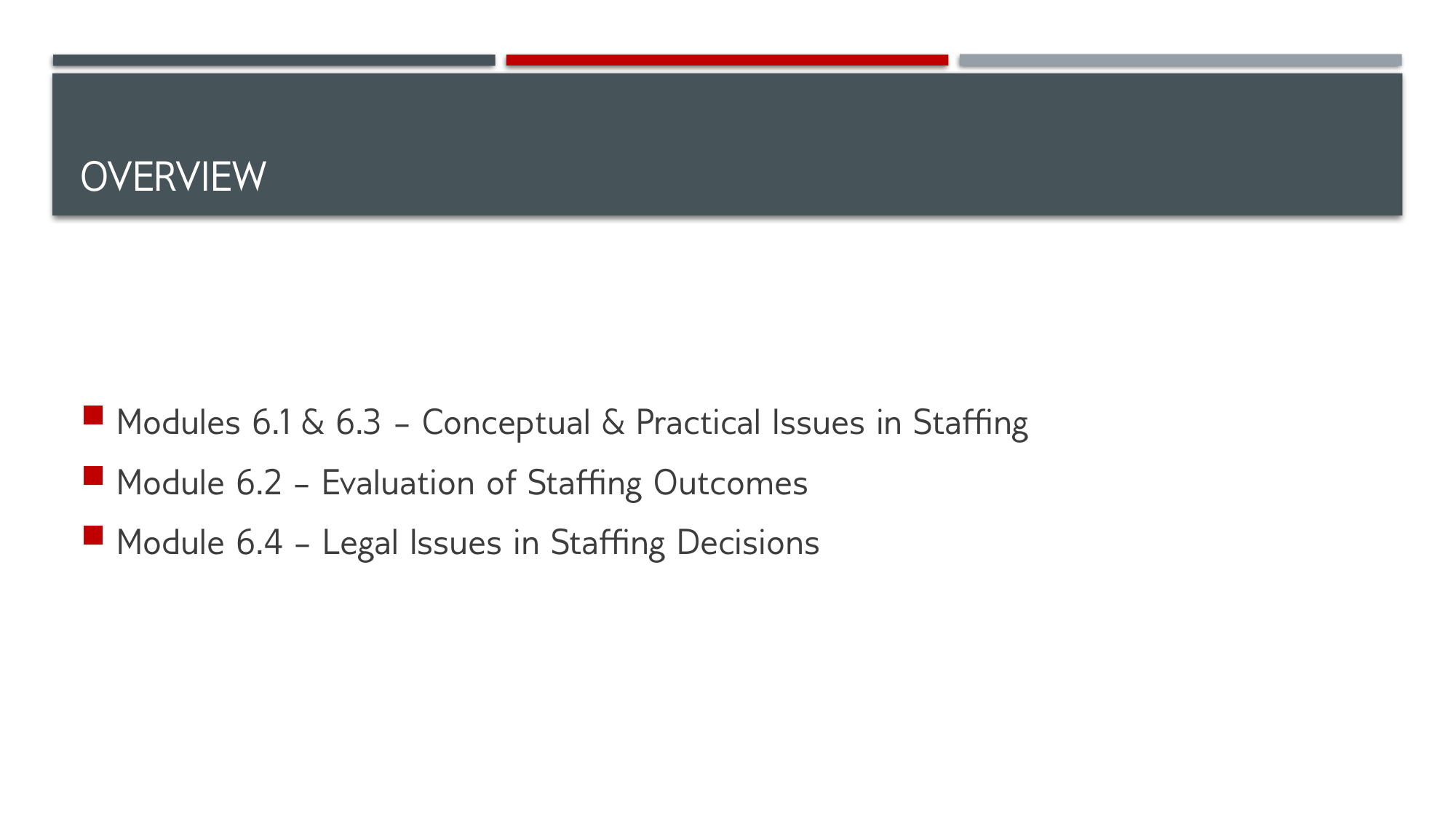

# Overview
Modules 6.1 & 6.3 – Conceptual & Practical Issues in Staffing
Module 6.2 – Evaluation of Staffing Outcomes
Module 6.4 – Legal Issues in Staffing Decisions